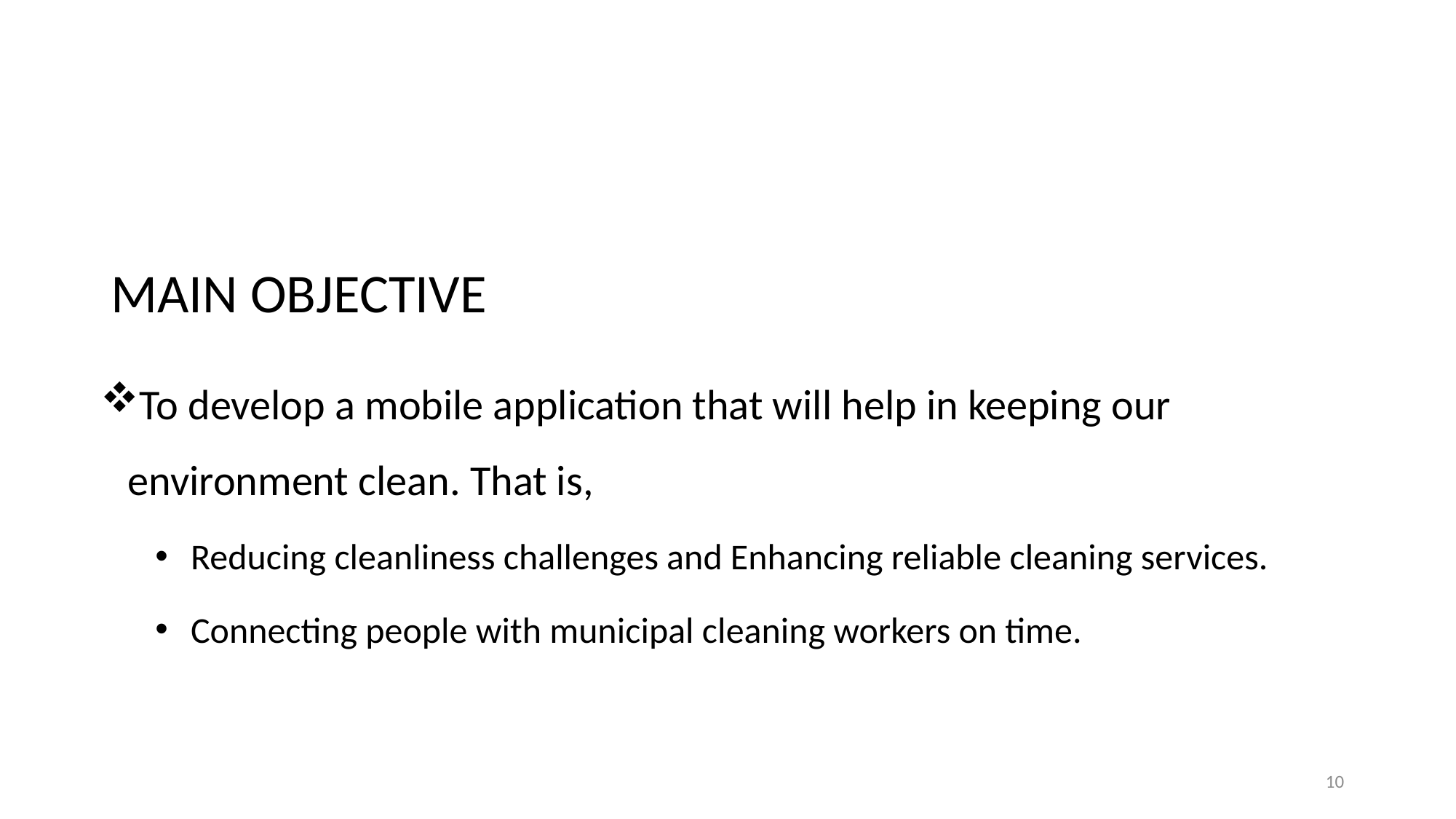

# MAIN OBJECTIVE
To develop a mobile application that will help in keeping our environment clean. That is,
 Reducing cleanliness challenges and Enhancing reliable cleaning services.
 Connecting people with municipal cleaning workers on time.

10